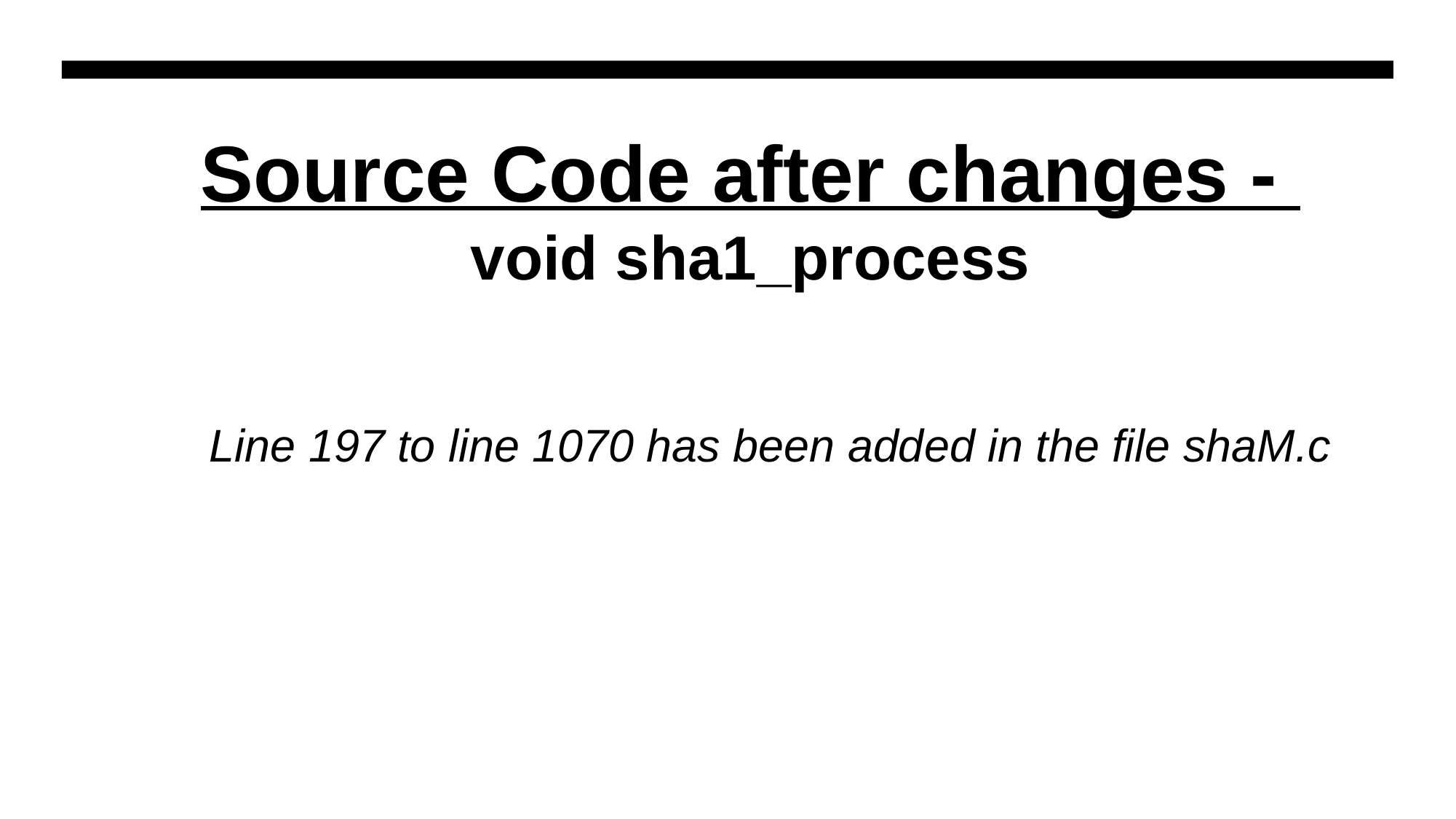

# Source Code after changes -
void sha1_process
Line 197 to line 1070 has been added in the file shaM.c